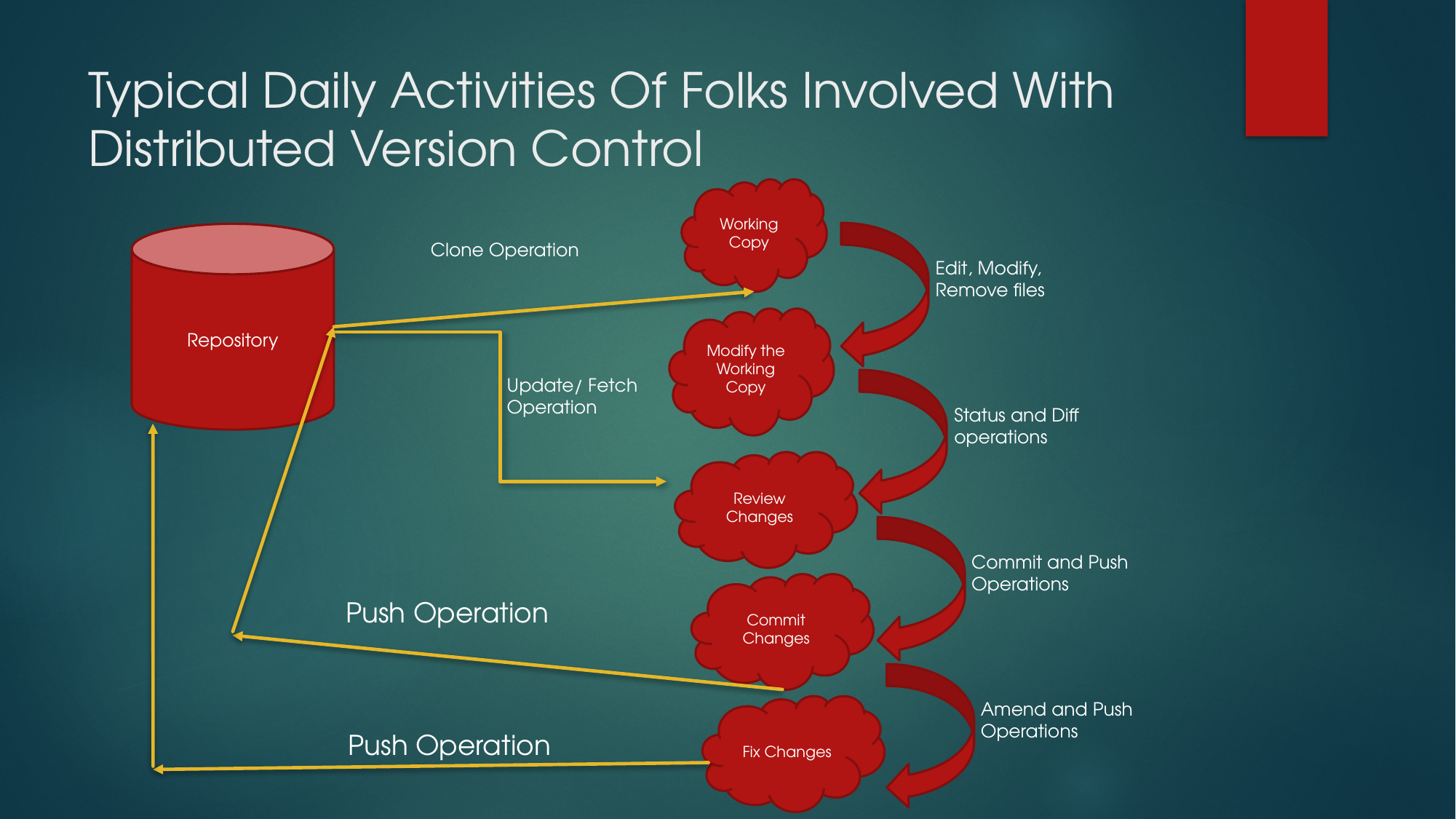

# Typical Daily Activities Of Folks Involved With Distributed Version Control
Working Copy

Repository
Clone Operation
Edit, Modify,
Remove files
Modify the Working Copy
Update/ Fetch
Operation

Status and Diff
operations
Review Changes

Commit and Push
Operations
Commit Changes
Push Operation

Amend and Push
Operations
Fix Changes
Push Operation